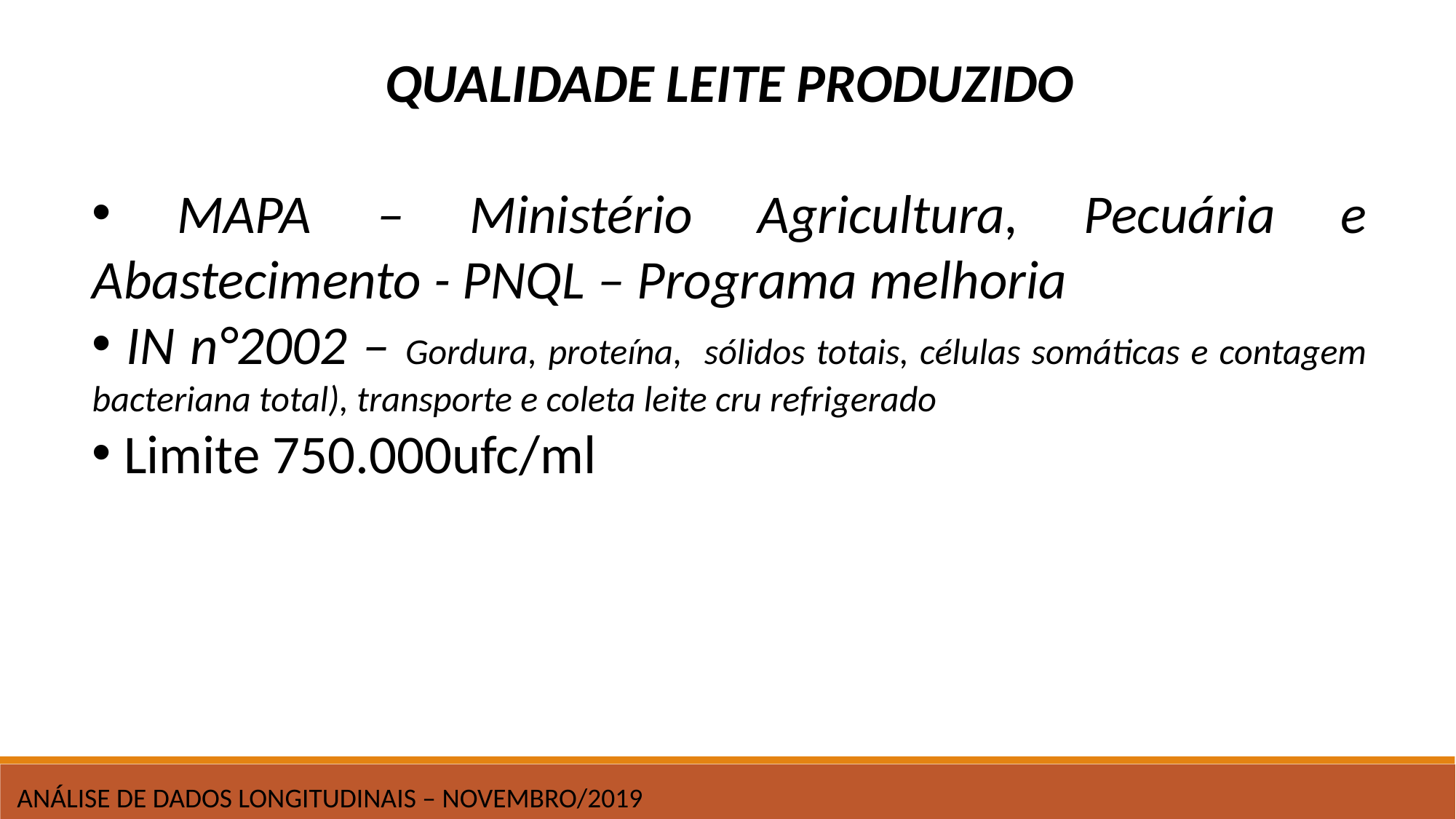

QUALIDADE LEITE PRODUZIDO

 MAPA – Ministério Agricultura, Pecuária e Abastecimento - PNQL – Programa melhoria
 IN n°2002 – Gordura, proteína,  sólidos totais, células somáticas e contagem bacteriana total), transporte e coleta leite cru refrigerado
 Limite 750.000ufc/ml

 ANÁLISE DE DADOS LONGITUDINAIS – NOVEMBRO/2019